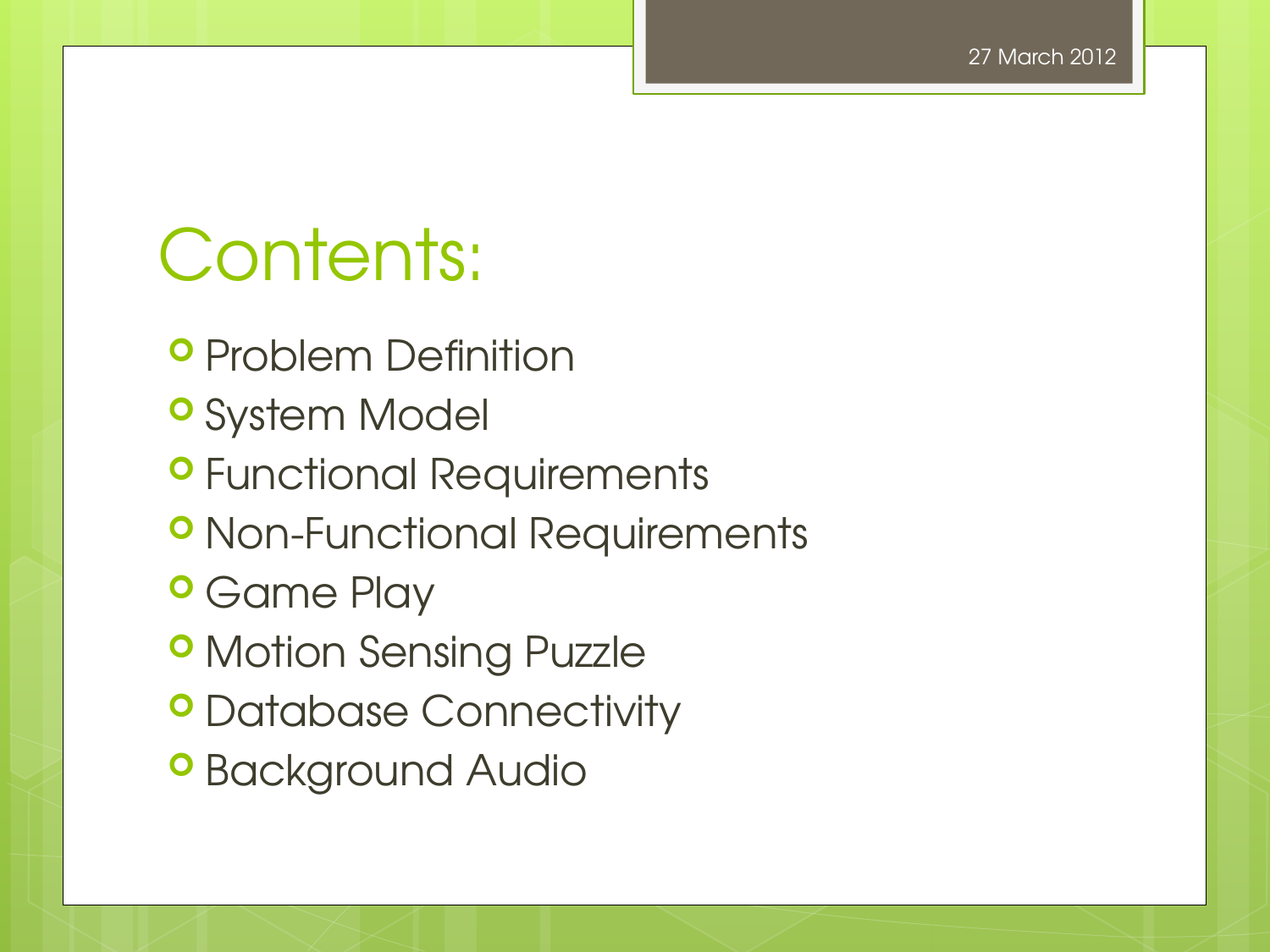

27 March 2012
# Contents:
Problem Definition
System Model
Functional Requirements
Non-Functional Requirements
Game Play
Motion Sensing Puzzle
Database Connectivity
Background Audio